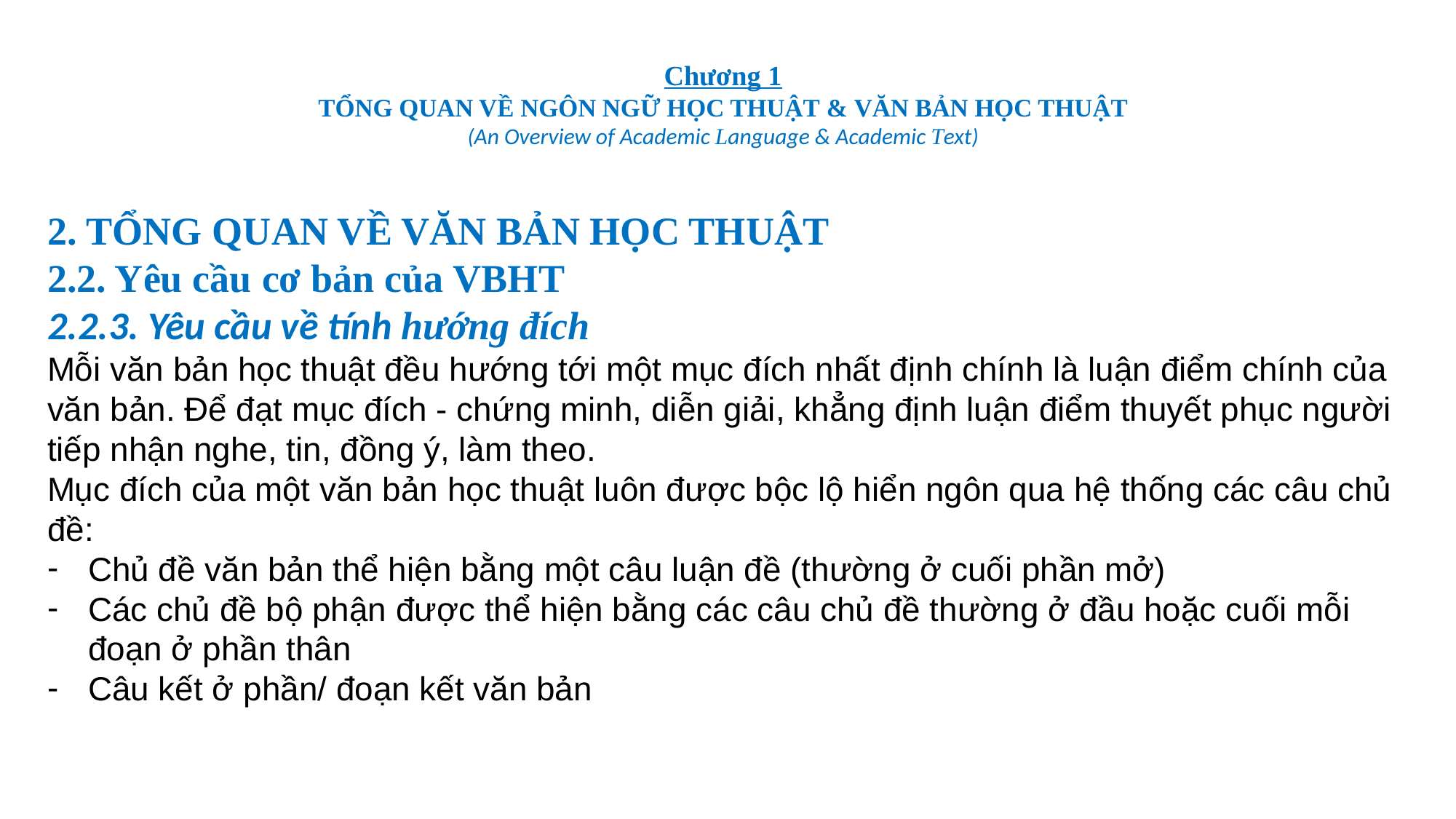

# Chương 1 TỔNG QUAN VỀ NGÔN NGỮ HỌC THUẬT & VĂN BẢN HỌC THUẬT (An Overview of Academic Language & Academic Text)
2. TỔNG QUAN VỀ VĂN BẢN HỌC THUẬT
2.2. Yêu cầu cơ bản của VBHT
2.2.3. Yêu cầu về tính hướng đích
Mỗi văn bản học thuật đều hướng tới một mục đích nhất định chính là luận điểm chính của văn bản. Để đạt mục đích - chứng minh, diễn giải, khẳng định luận điểm thuyết phục người tiếp nhận nghe, tin, đồng ý, làm theo.
Mục đích của một văn bản học thuật luôn được bộc lộ hiển ngôn qua hệ thống các câu chủ đề:
Chủ đề văn bản thể hiện bằng một câu luận đề (thường ở cuối phần mở)
Các chủ đề bộ phận được thể hiện bằng các câu chủ đề thường ở đầu hoặc cuối mỗi đoạn ở phần thân
Câu kết ở phần/ đoạn kết văn bản